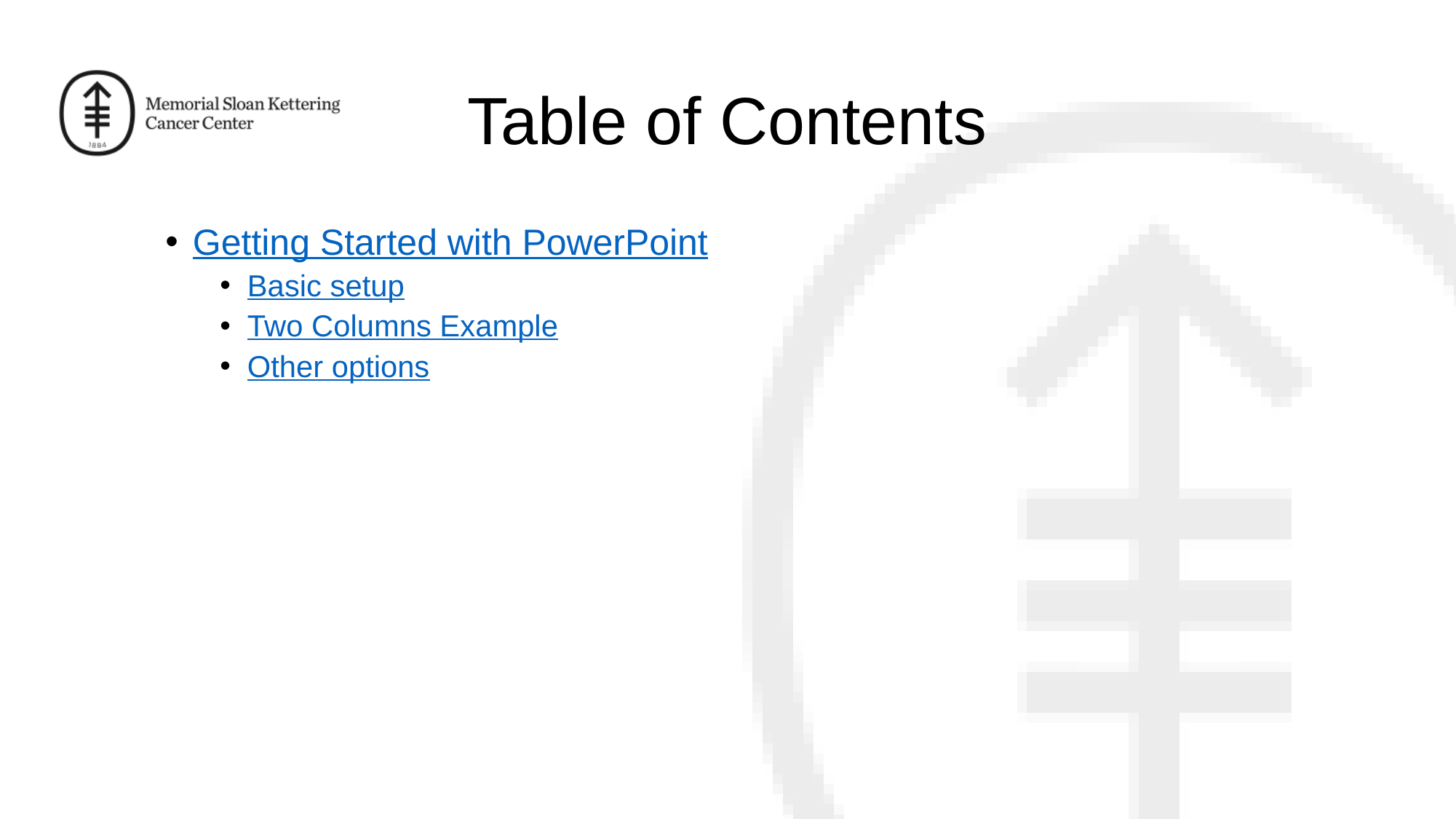

# Table of Contents
Getting Started with PowerPoint
Basic setup
Two Columns Example
Other options